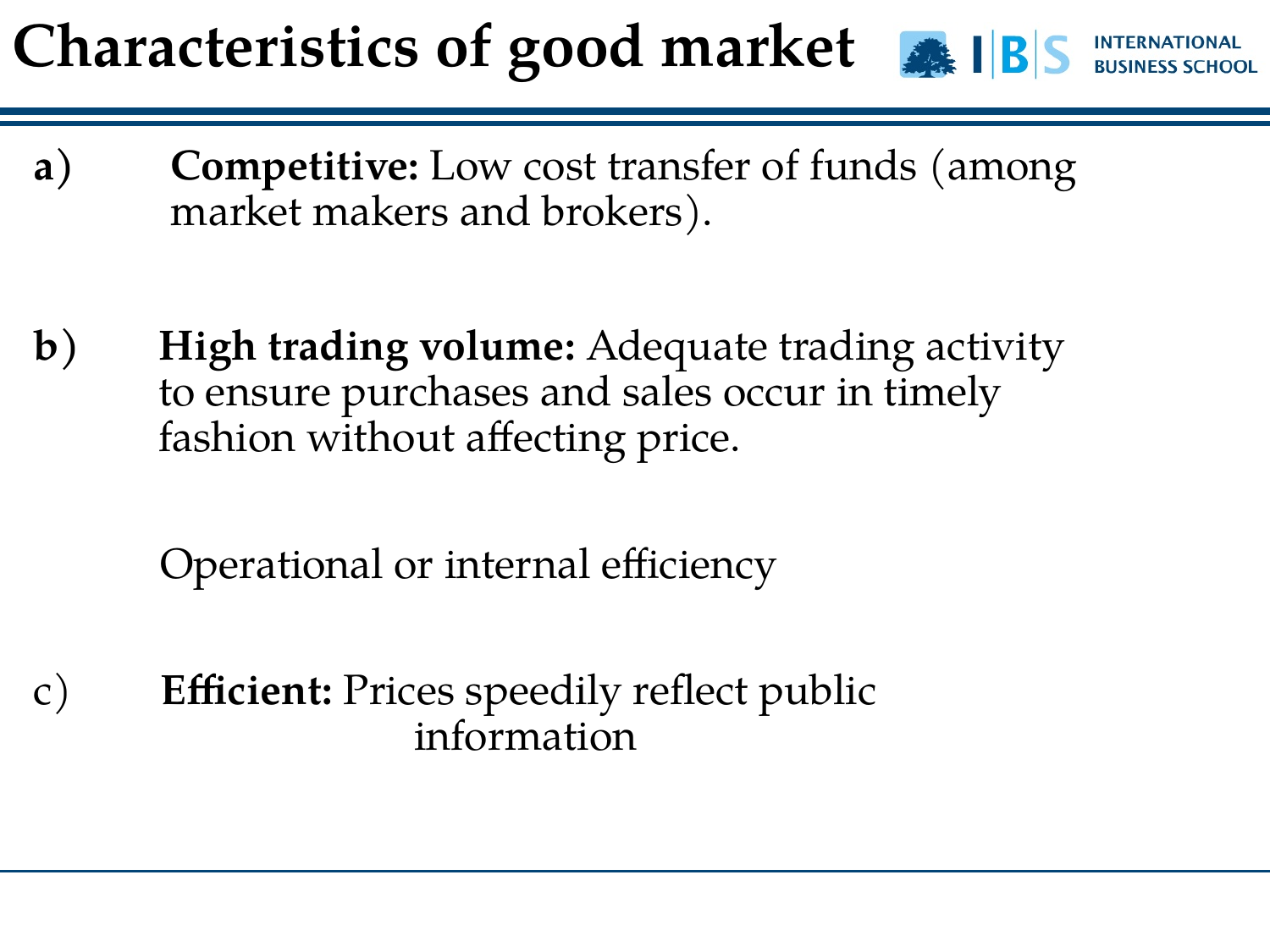

Characteristics of good market
Competitive: Low cost transfer of funds (among market makers and brokers).

High trading volume: Adequate trading activity to ensure purchases and sales occur in timely fashion without affecting price.

	Operational or internal efficiency

c)	Efficient: Prices speedily reflect public 					information